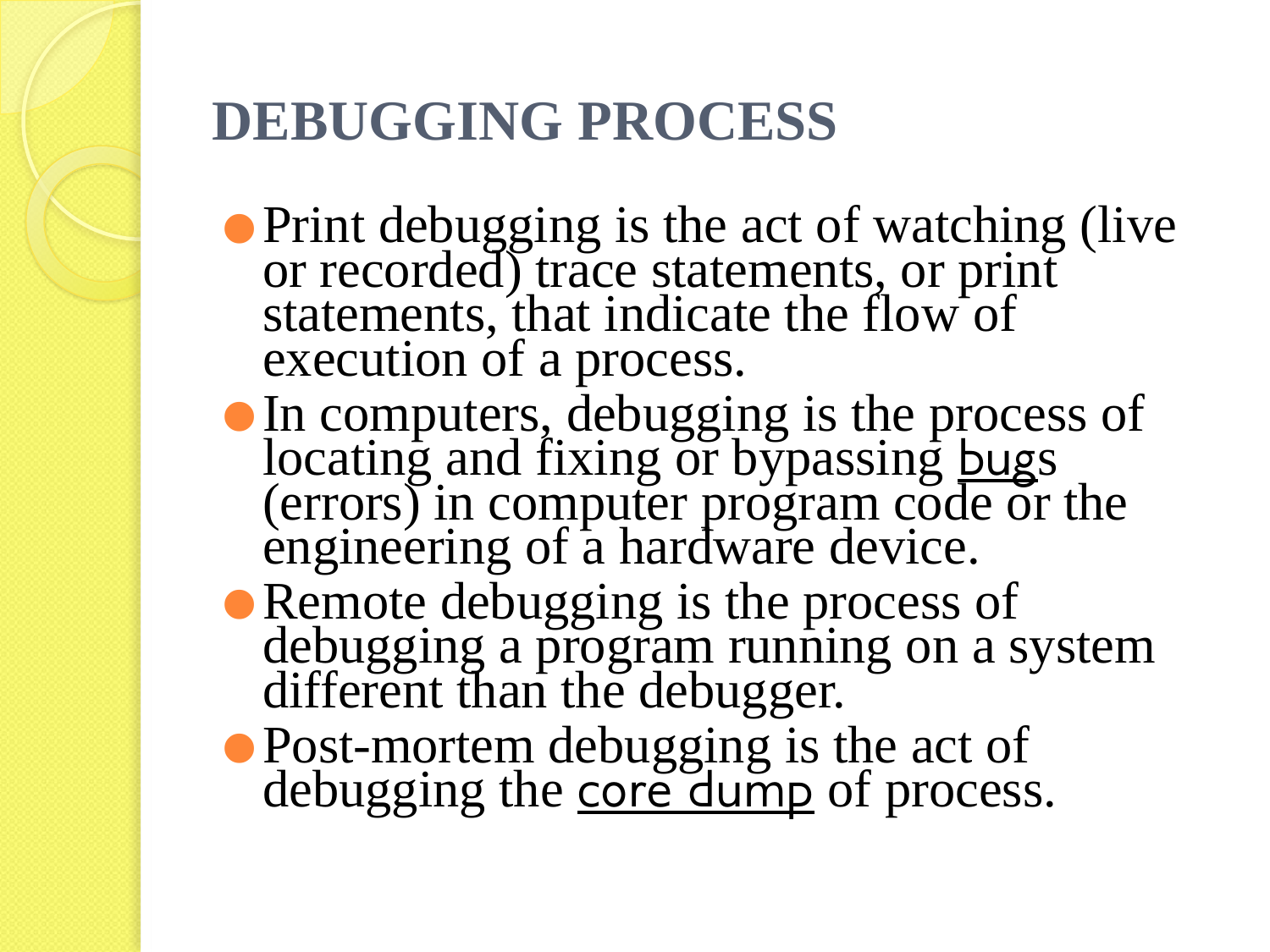

# DEBUGGING PROCESS
Print debugging is the act of watching (live or recorded) trace statements, or print statements, that indicate the flow of execution of a process.
In computers, debugging is the process of locating and fixing or bypassing bugs (errors) in computer program code or the engineering of a hardware device.
Remote debugging is the process of debugging a program running on a system different than the debugger.
Post-mortem debugging is the act of debugging the core dump of process.